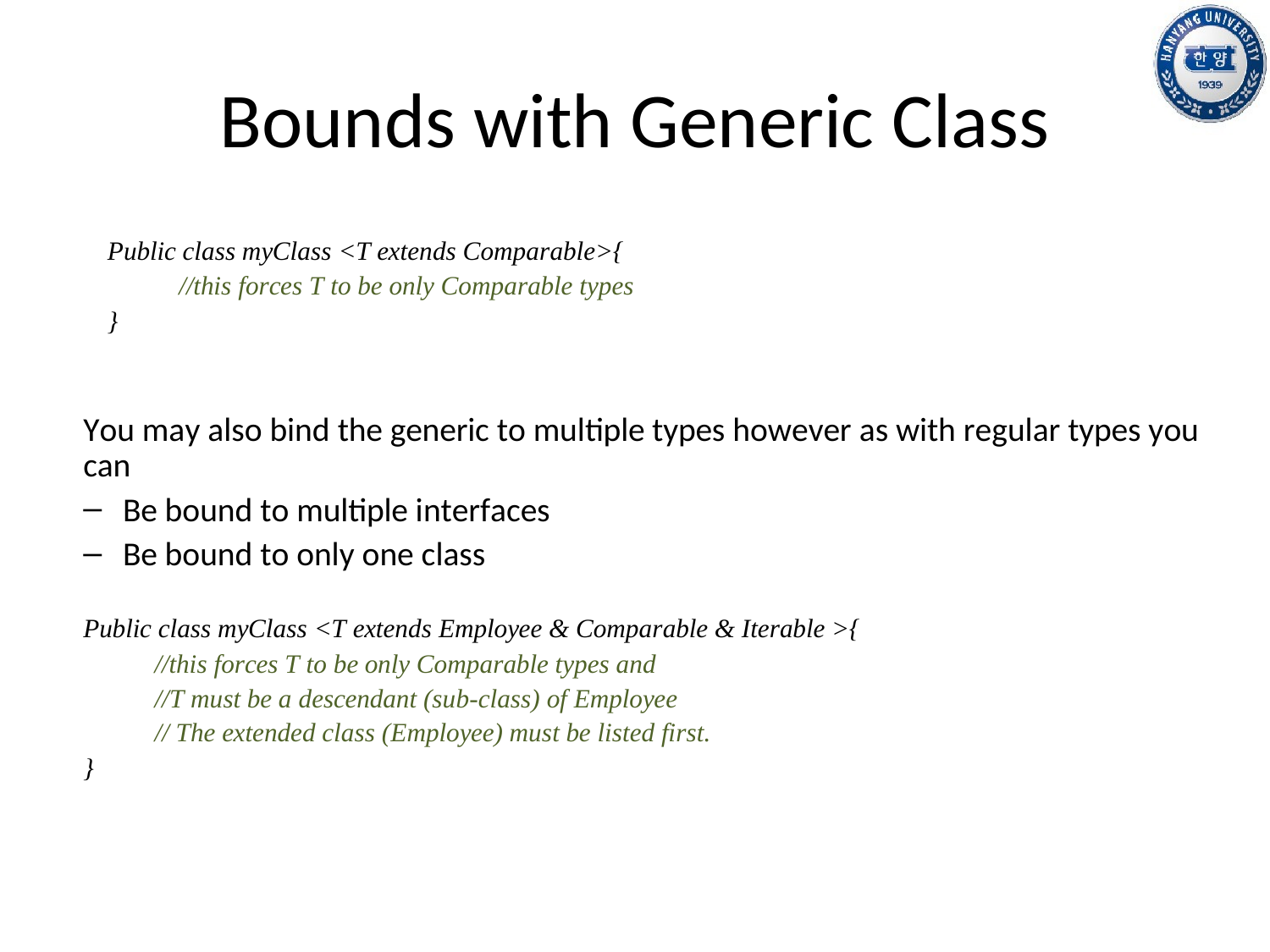

# Bounds with Generic Class
Public class myClass <T extends Comparable>{
//this forces T to be only Comparable types
}
You may also bind the generic to multiple types however as with regular types you can
Be bound to multiple interfaces
Be bound to only one class

Public class myClass <T extends Employee & Comparable & Iterable >{
//this forces T to be only Comparable types and
//T must be a descendant (sub-class) of Employee
// The extended class (Employee) must be listed first.
}